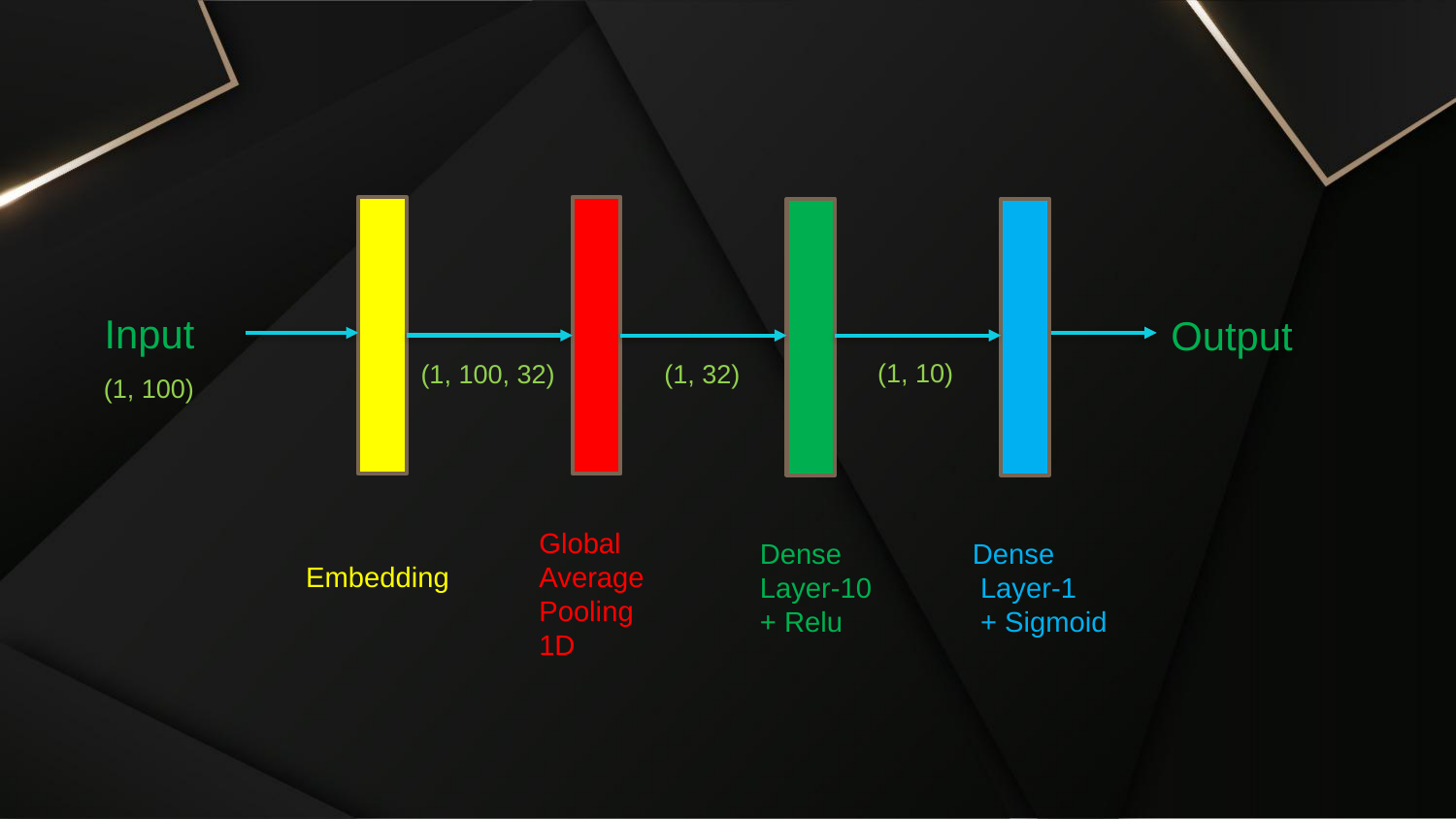

Input
Output
(1, 10)
(1, 100, 32)
(1, 32)
(1, 100)
Global Average Pooling 1D

Dense
Layer-10
+ Relu
Dense
 Layer-1
 + Sigmoid
Embedding